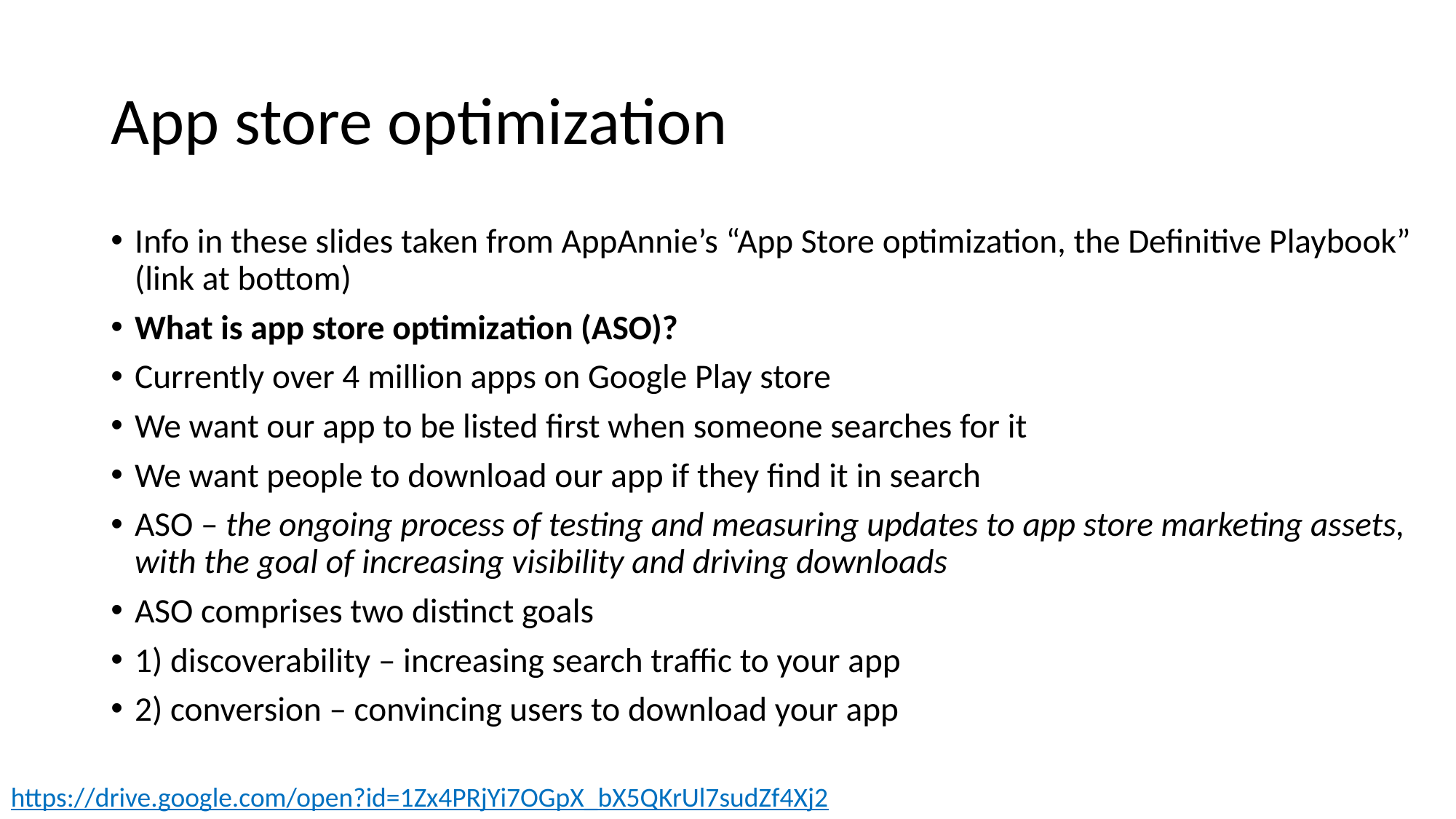

# App store optimization
Info in these slides taken from AppAnnie’s “App Store optimization, the Definitive Playbook” (link at bottom)
What is app store optimization (ASO)?
Currently over 4 million apps on Google Play store
We want our app to be listed first when someone searches for it
We want people to download our app if they find it in search
ASO – the ongoing process of testing and measuring updates to app store marketing assets, with the goal of increasing visibility and driving downloads
ASO comprises two distinct goals
1) discoverability – increasing search traffic to your app
2) conversion – convincing users to download your app
https://drive.google.com/open?id=1Zx4PRjYi7OGpX_bX5QKrUl7sudZf4Xj2